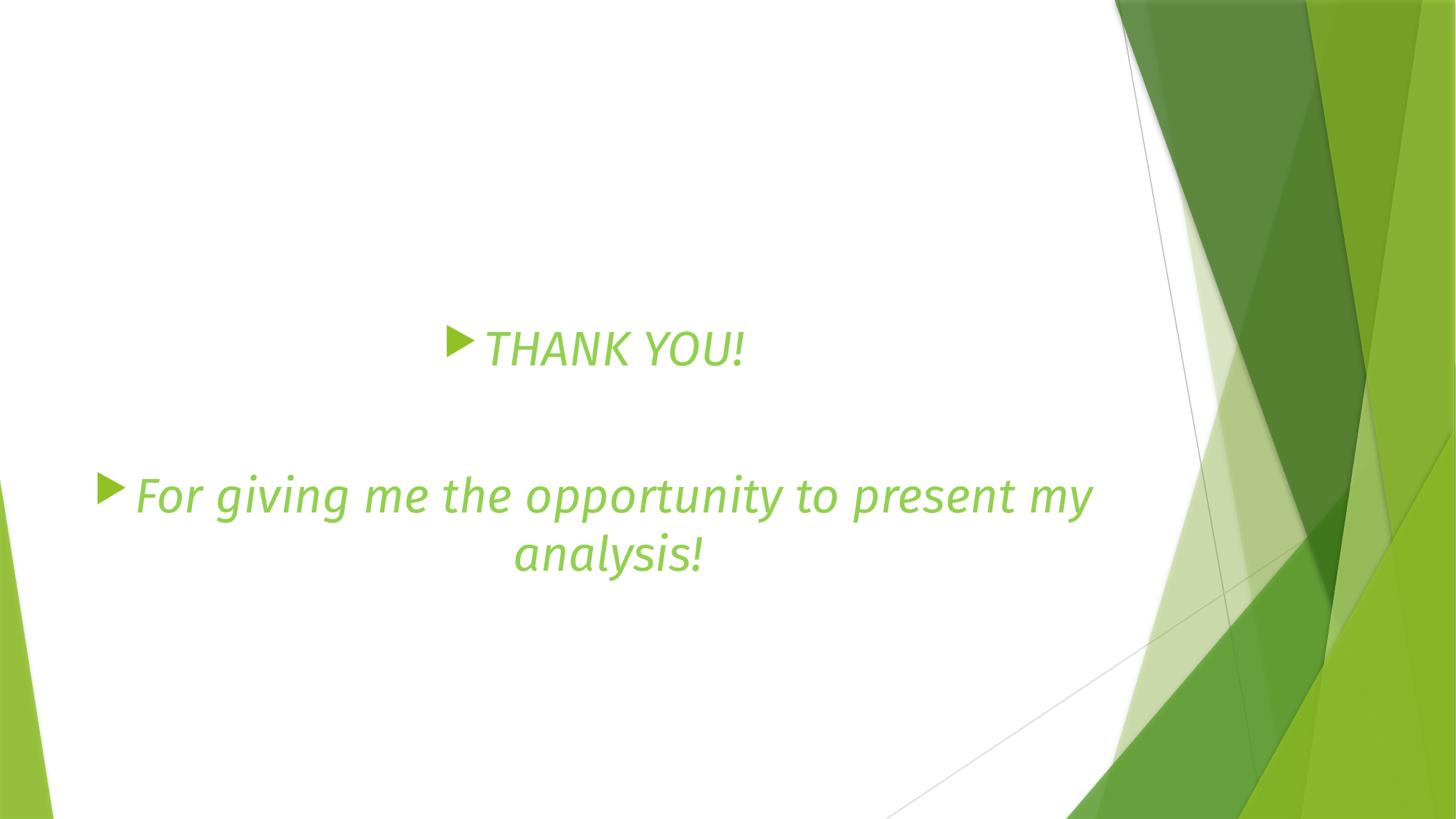

THANK YOU!

For giving me the opportunity to present my analysis!